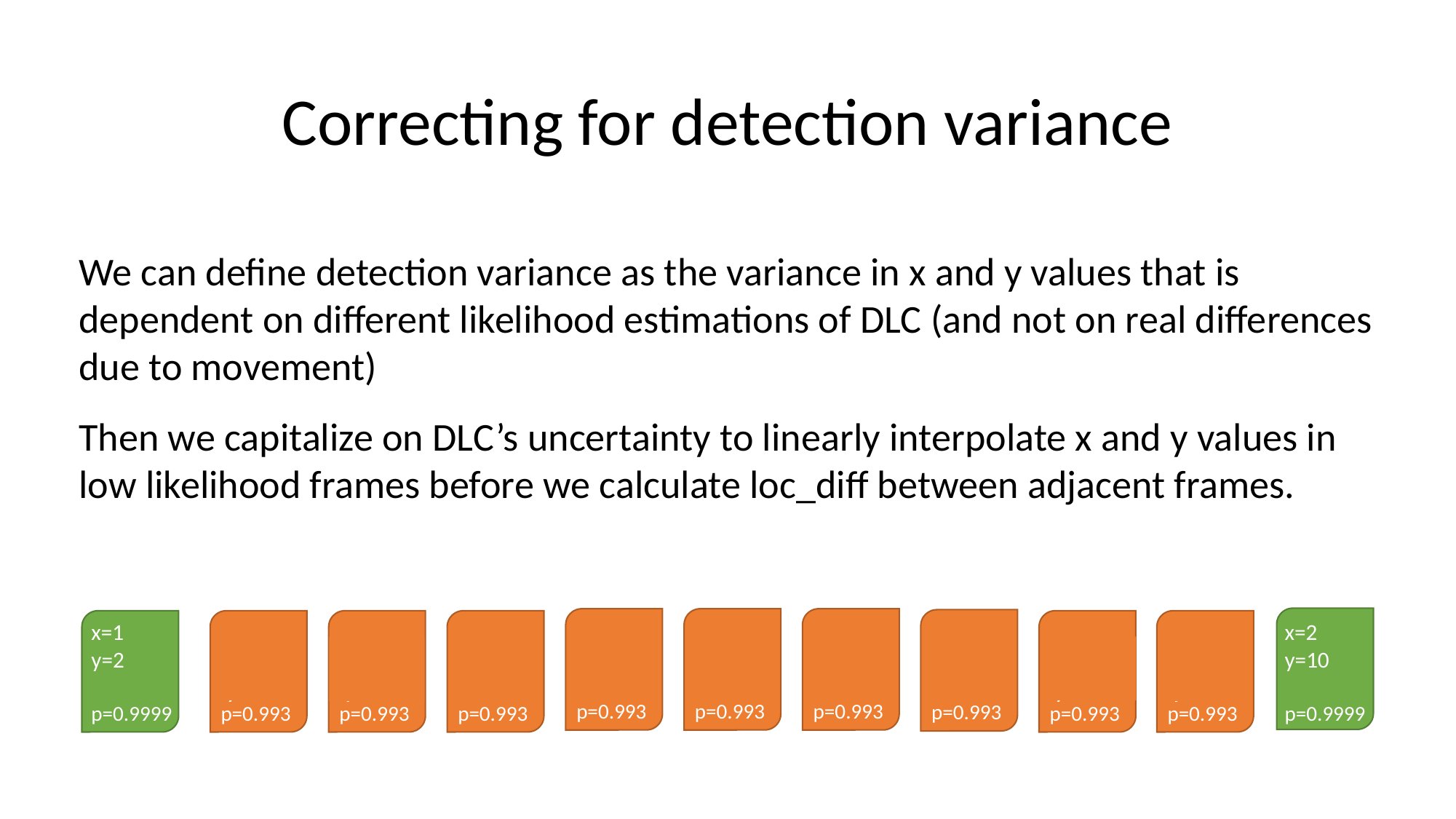

# Correcting for detection variance
We can define detection variance as the variance in x and y values that is dependent on different likelihood estimations of DLC (and not on real differences due to movement)
Then we capitalize on DLC’s uncertainty to linearly interpolate x and y values in low likelihood frames before we calculate loc_diff between adjacent frames.

x=2
y=10

p=0.9999
x=1
y=2

p=0.9999
x=1.4
y=5.2
x=1.5
y=6
x=1.6
y=6.8
x=1.7
y=7.6
x=1.1
y=2.8
x=1.2
y=3.6
x=1.3
y=4.4
x=1.8
y=8.4
x=1.9
y=9.2

p=0.993
p=0.993
p=0.993
p=0.993
p=0.993
p=0.993
p=0.993
p=0.993
p=0.993
p=0.993
p=0.993
p=0.993
p=0.993
p=0.993
p=0.993
p=0.993
p=0.993